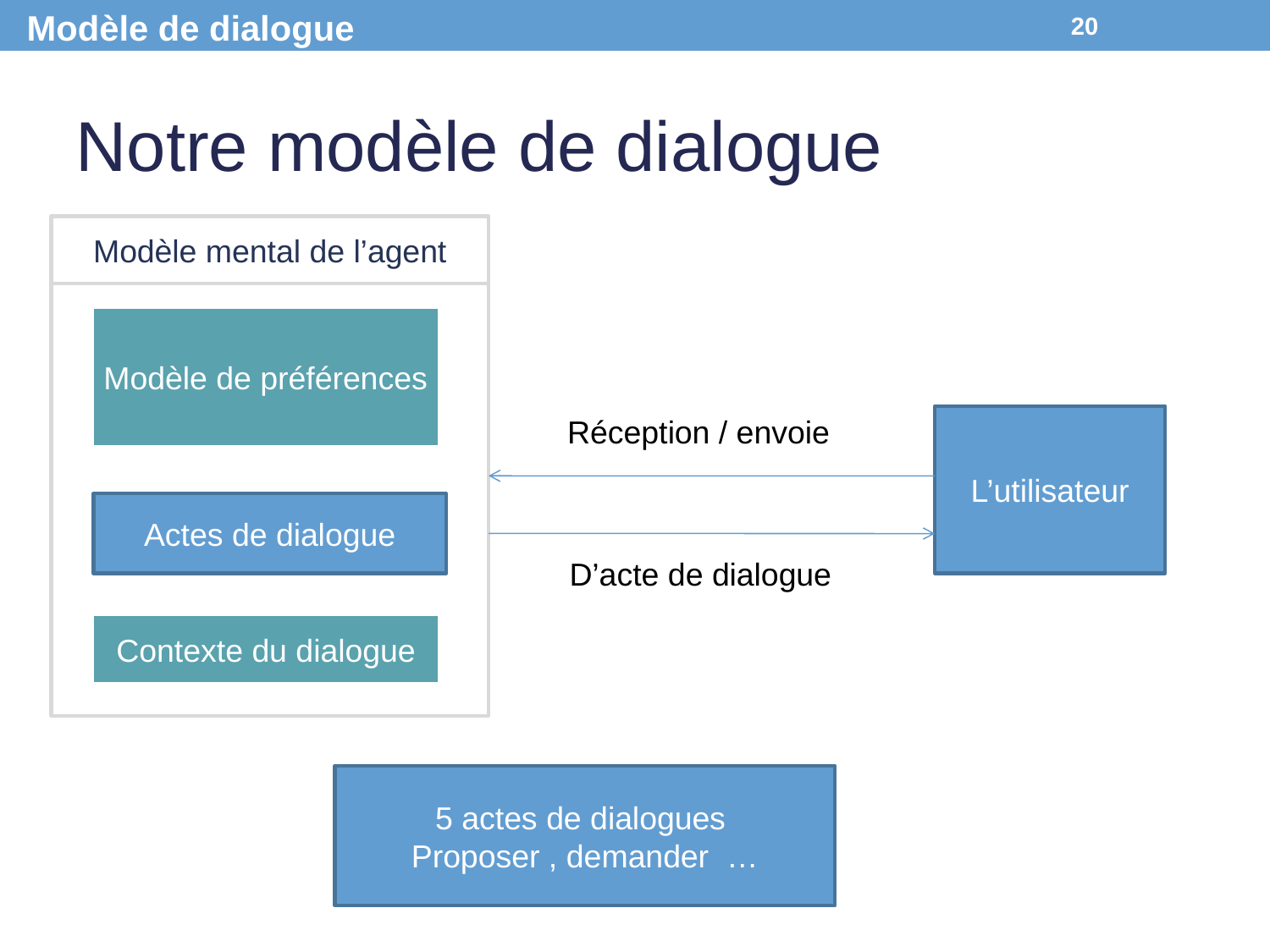

Modèle de dialogue
20
Notre modèle de dialogue
Modèle mental de l’agent

Modèle de préférences
Réception / envoie
L’utilisateur

Actes de dialogue

D’acte de dialogue
Contexte du dialogue
5 actes de dialogues
Proposer , demander  …